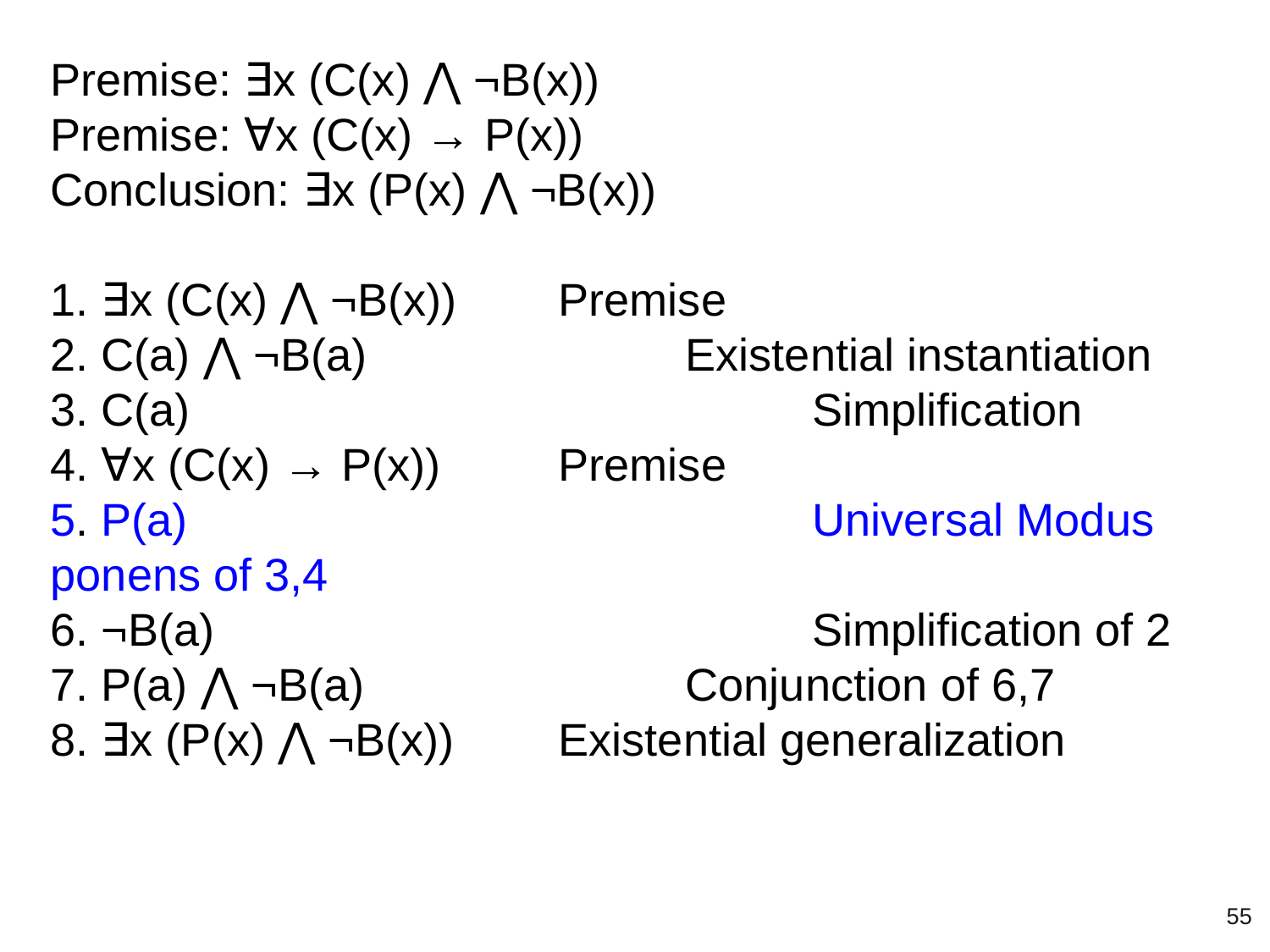

Premise: ∃x (C(x) ⋀ ¬B(x))
Premise: ∀x (C(x) → P(x))
Conclusion: ∃x (P(x) ⋀ ¬B(x))

1. ∃x (C(x) ⋀ ¬B(x))	Premise
2. C(a) ⋀ ¬B(a)			Existential instantiation
3. C(a)					Simplification
4. ∀x (C(x) → P(x))	Premise
5. P(a)					Universal Modus ponens of 3,4
6. ¬B(a)					Simplification of 2
7. P(a) ⋀ ¬B(a)			Conjunction of 6,7
8. ∃x (P(x) ⋀ ¬B(x))	Existential generalization
55